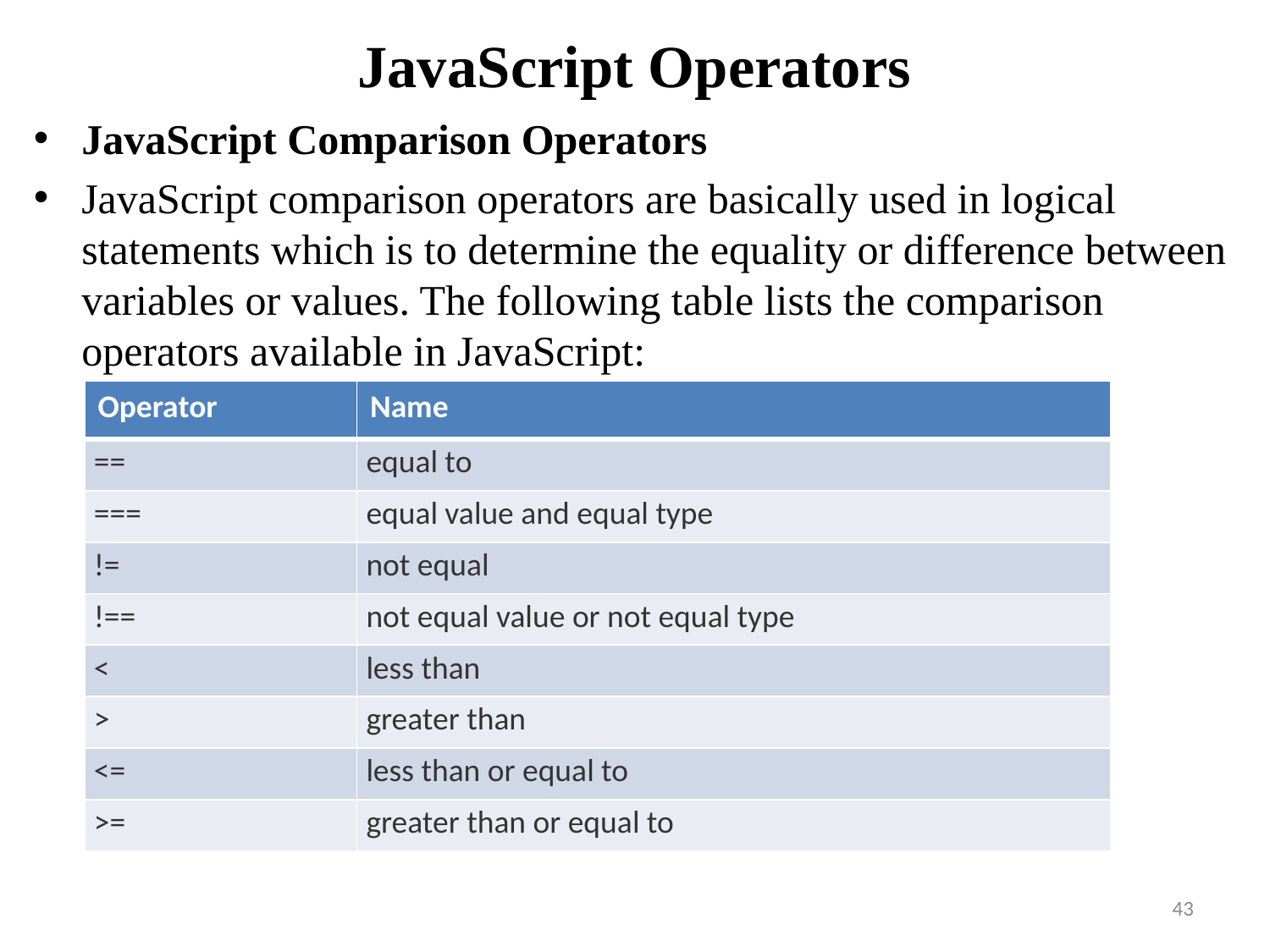

# JavaScript Operators
JavaScript Comparison Operators
JavaScript comparison operators are basically used in logical statements which is to determine the equality or difference between variables or values. The following table lists the comparison operators available in JavaScript:

| Operator | Name |
| --- | --- |
| == | equal to |
| === | equal value and equal type |
| != | not equal |
| !== | not equal value or not equal type |
| < | less than |
| > | greater than |
| <= | less than or equal to |
| >= | greater than or equal to |

43